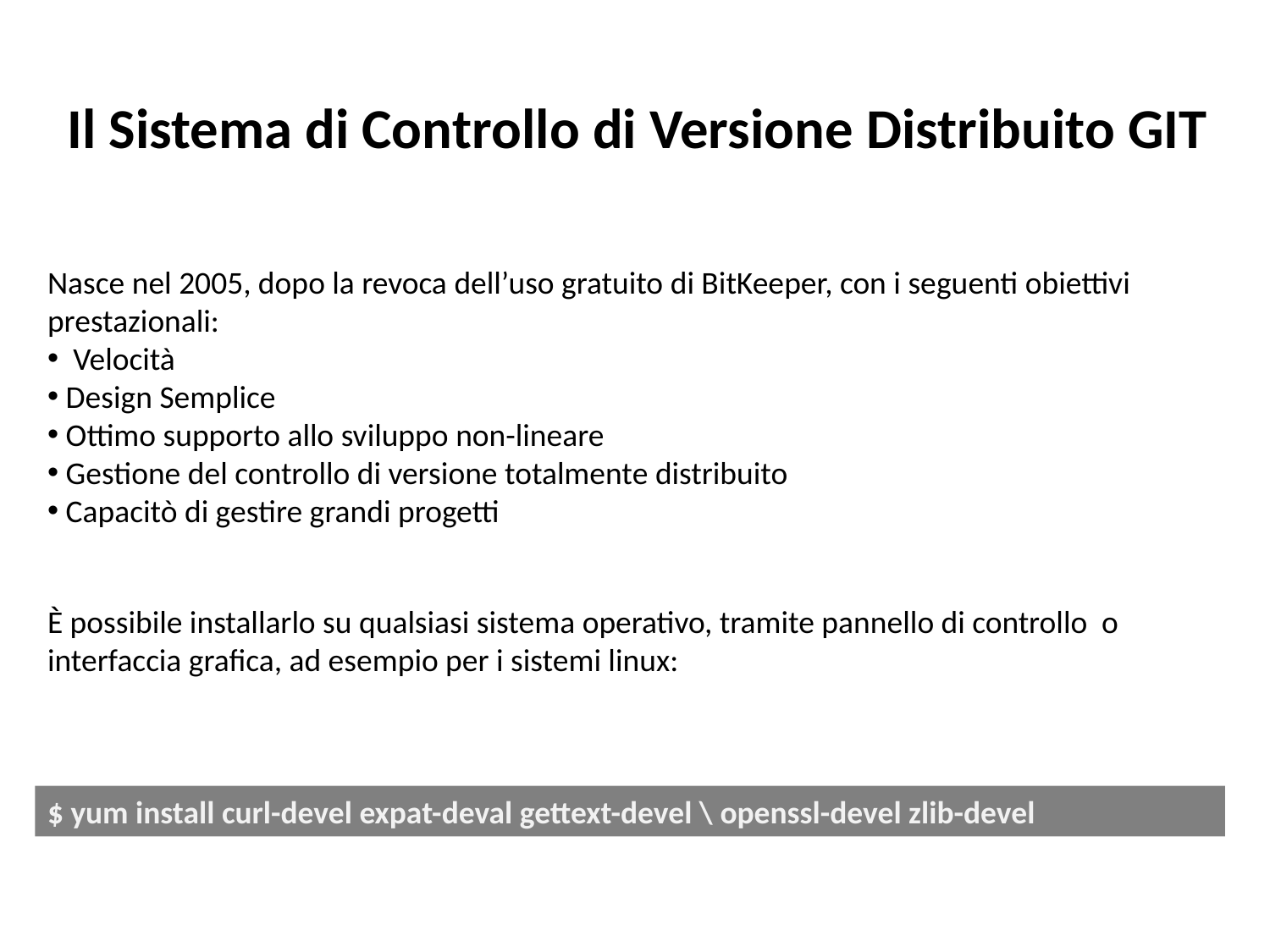

Il Sistema di Controllo di Versione Distribuito GIT
Nasce nel 2005, dopo la revoca dell’uso gratuito di BitKeeper, con i seguenti obiettivi prestazionali:
  Velocità
 Design Semplice
 Ottimo supporto allo sviluppo non-lineare
 Gestione del controllo di versione totalmente distribuito
 Capacitò di gestire grandi progetti

È possibile installarlo su qualsiasi sistema operativo, tramite pannello di controllo  o interfaccia grafica, ad esempio per i sistemi linux:
$ yum install curl-devel expat-deval gettext-devel \ openssl-devel zlib-devel